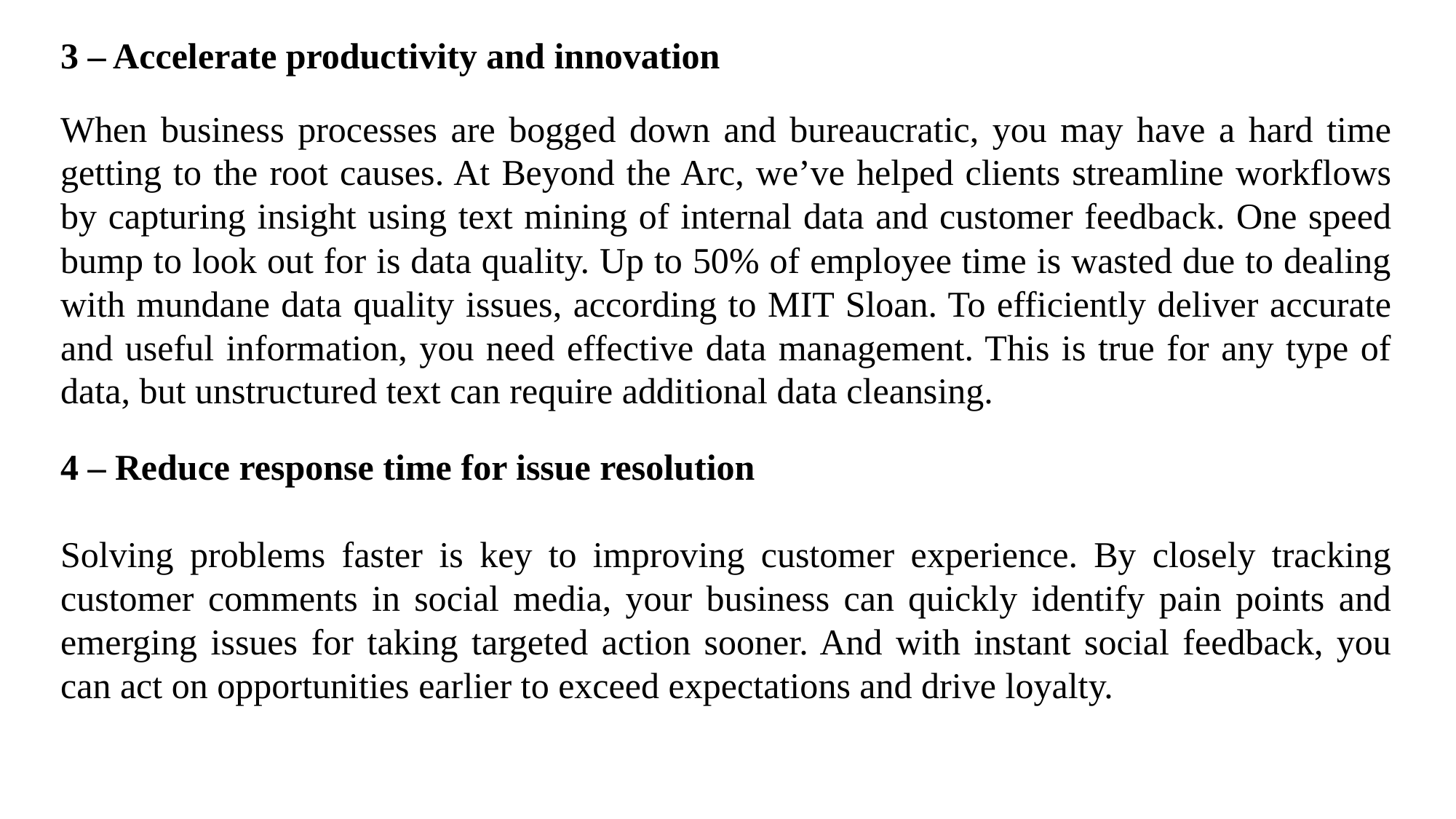

3 – Accelerate productivity and innovation
When business processes are bogged down and bureaucratic, you may have a hard time getting to the root causes. At Beyond the Arc, we’ve helped clients streamline workflows by capturing insight using text mining of internal data and customer feedback. One speed bump to look out for is data quality. Up to 50% of employee time is wasted due to dealing with mundane data quality issues, according to MIT Sloan. To efficiently deliver accurate and useful information, you need effective data management. This is true for any type of data, but unstructured text can require additional data cleansing.
4 – Reduce response time for issue resolution
Solving problems faster is key to improving customer experience. By closely tracking customer comments in social media, your business can quickly identify pain points and emerging issues for taking targeted action sooner. And with instant social feedback, you can act on opportunities earlier to exceed expectations and drive loyalty.